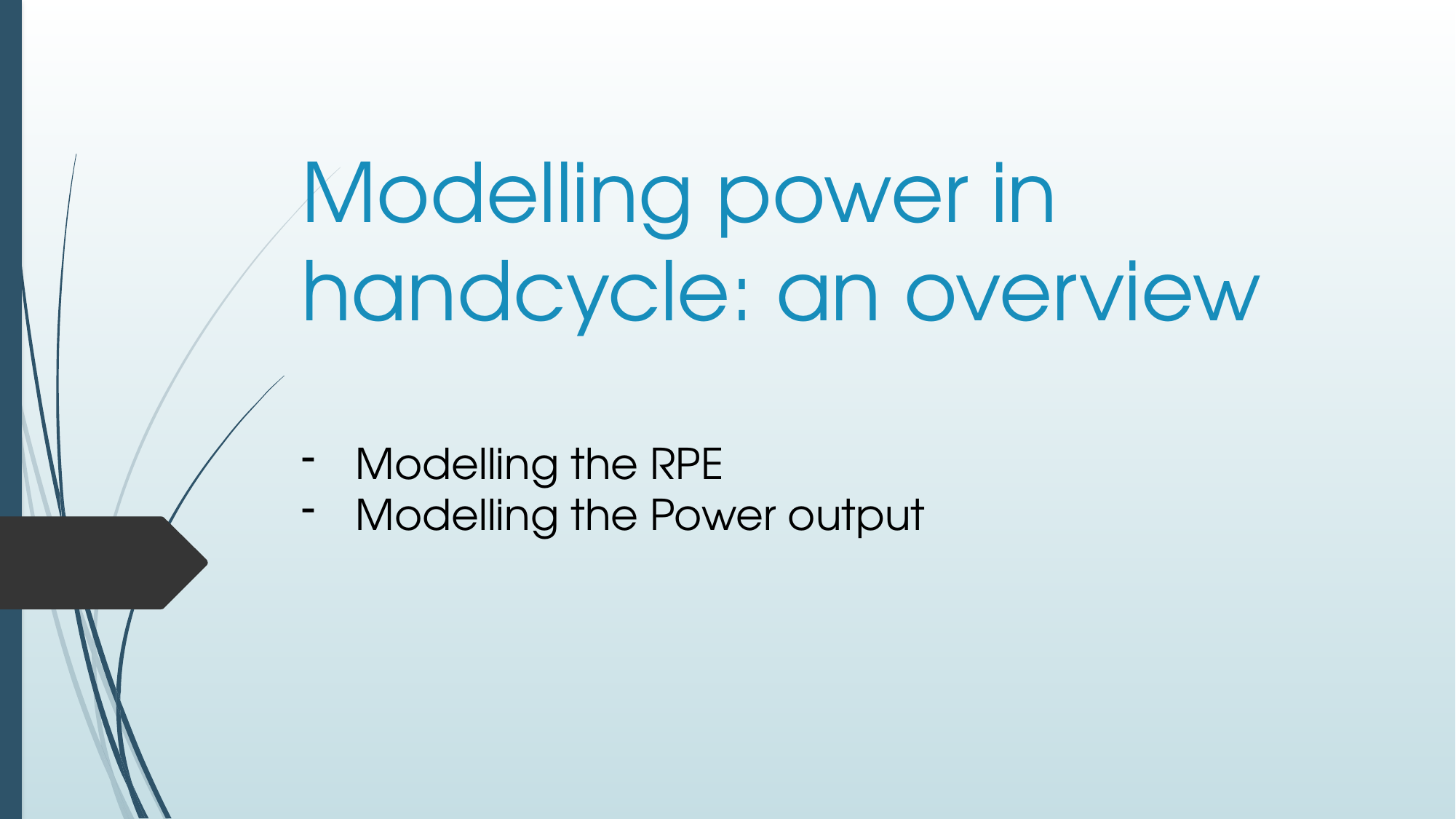

# Modelling power in handcycle: an overview
Modelling the RPE
Modelling the Power output